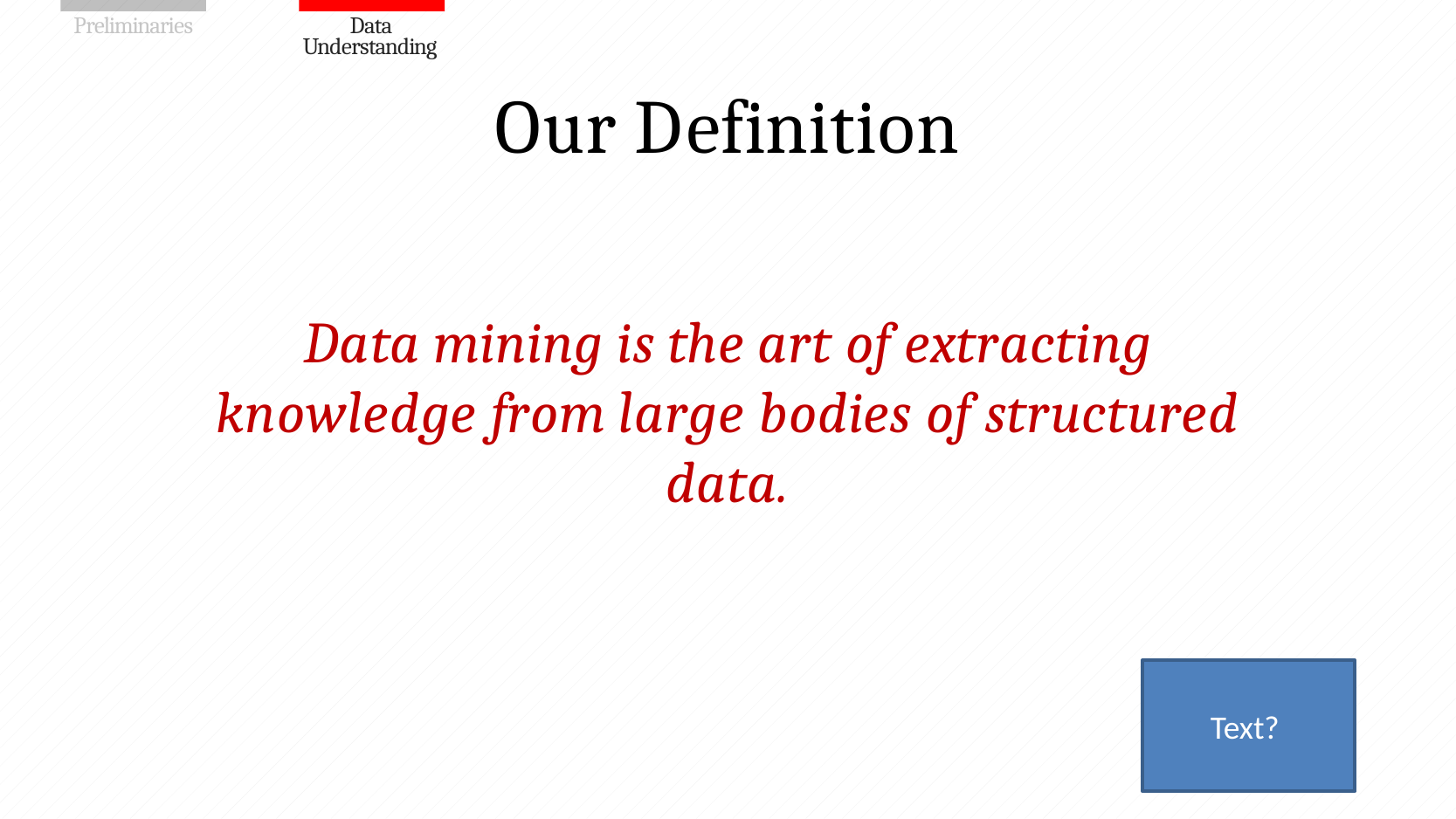

# Our Definition
Data mining is the art of extracting knowledge from large bodies of structured data.
Text?